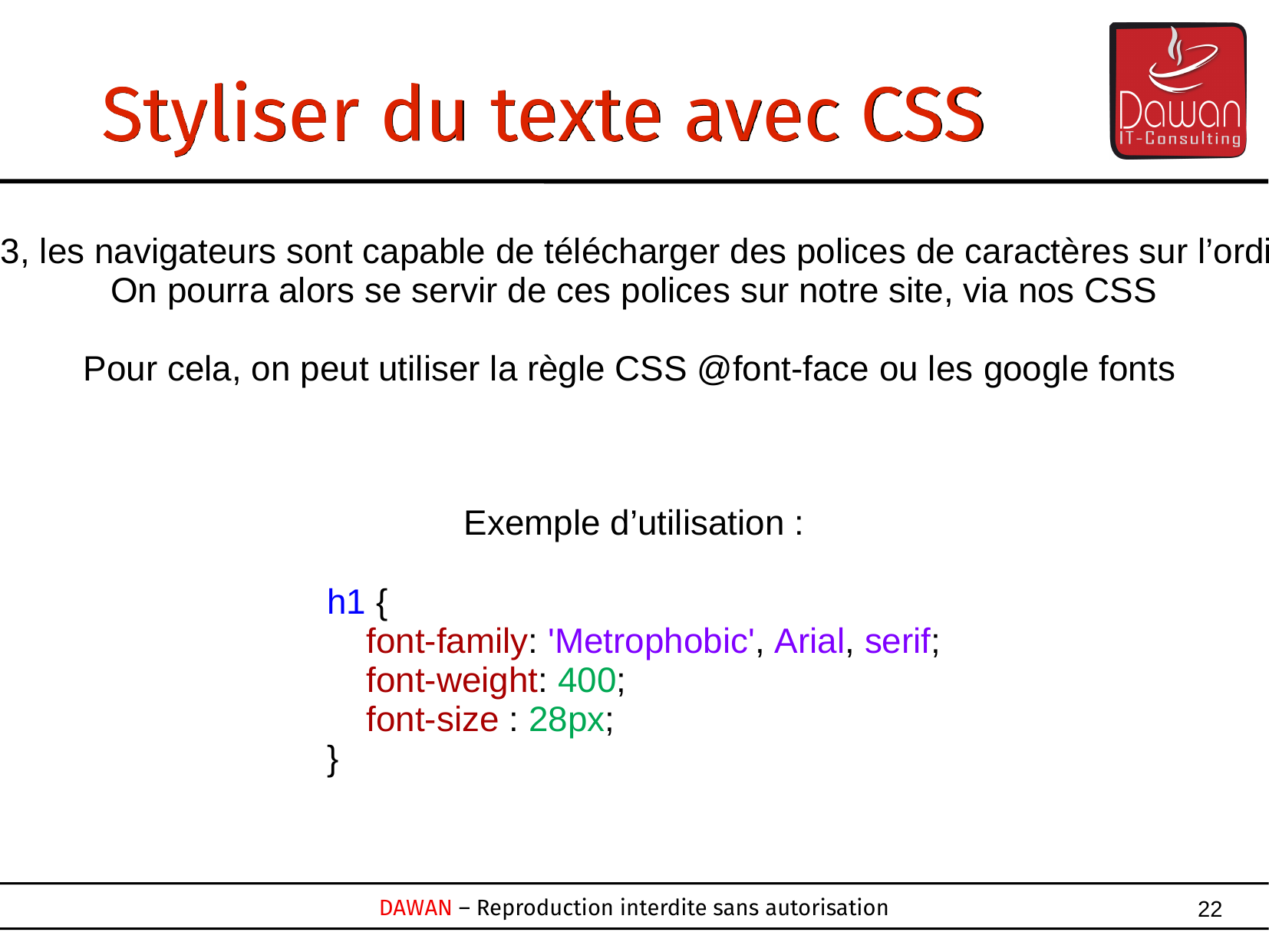

Styliser du texte avec CSS
Grâce à CSS3, les navigateurs sont capable de télécharger des polices de caractères sur l’ordinateur client.
On pourra alors se servir de ces polices sur notre site, via nos CSS

Pour cela, on peut utiliser la règle CSS @font-face ou les google fonts
Exemple d’utilisation :

h1 {
    font-family: 'Metrophobic', Arial, serif;
    font-weight: 400;
    font-size : 28px;
}

22